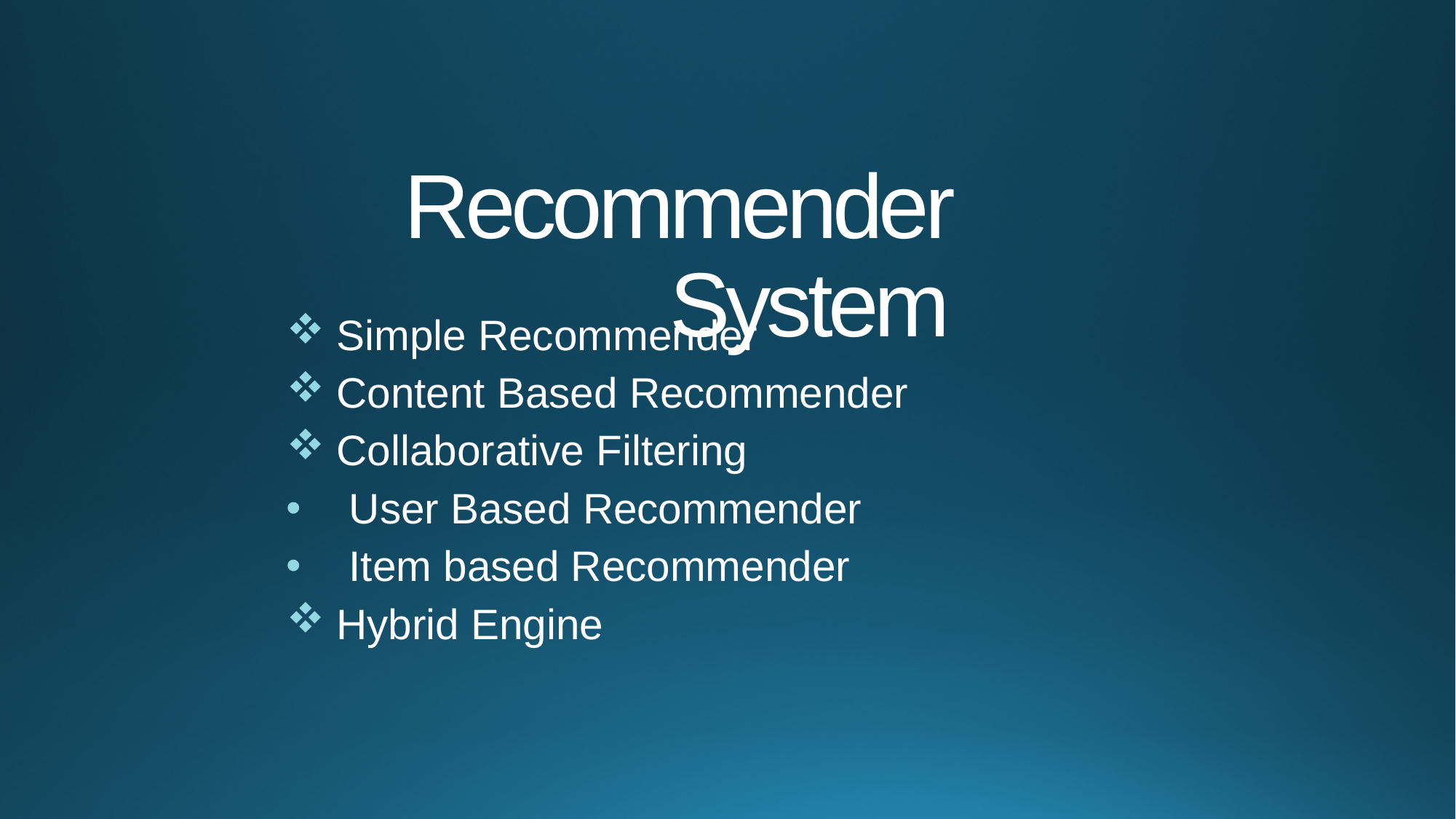

# Recommender System
Simple Recommender
Content Based Recommender
Collaborative Filtering
User Based Recommender
Item based Recommender
Hybrid Engine